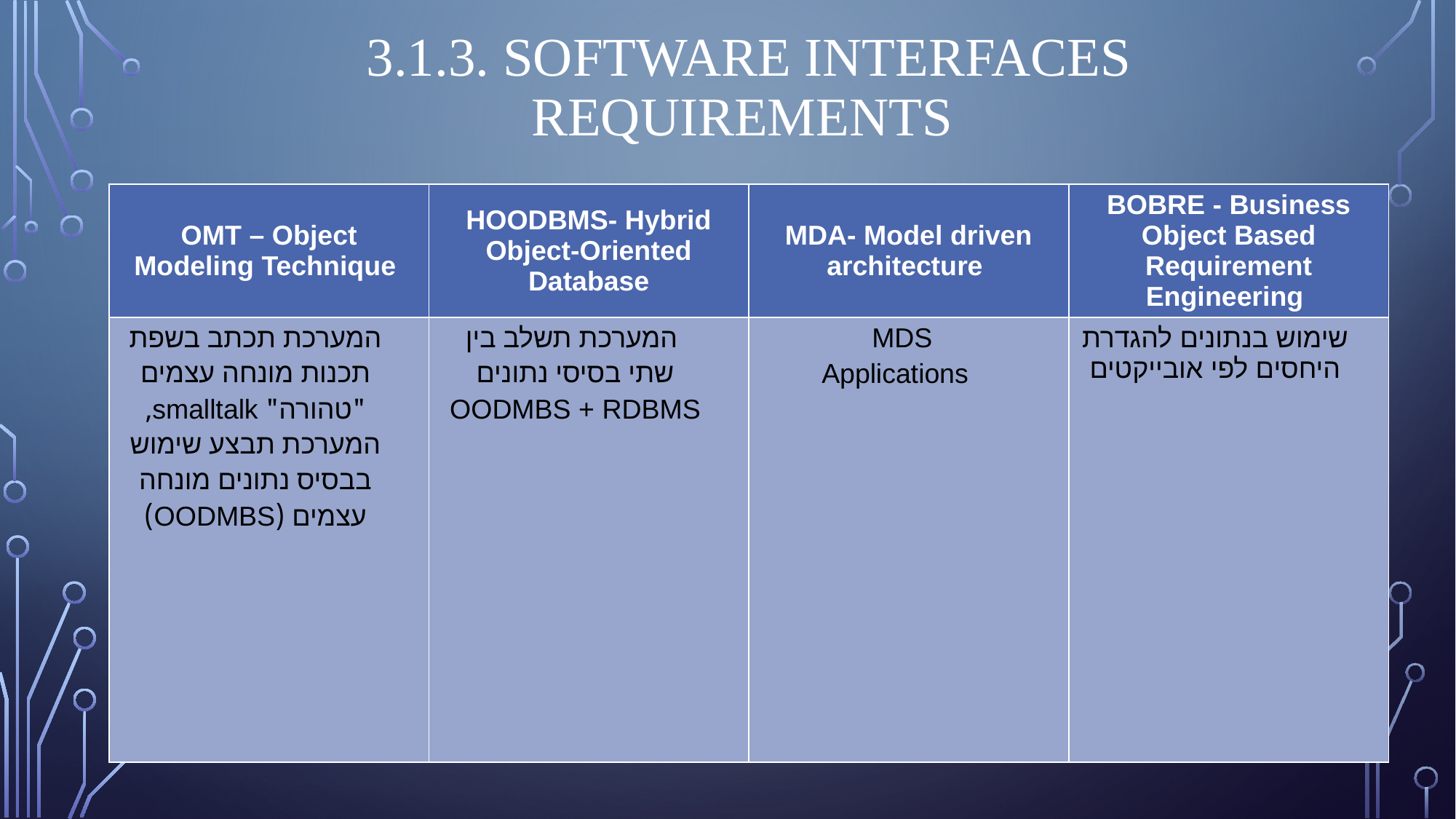

# 3.1.3. SOFTWARE INTERFACES REQUIREMENTS
| OMT – Object Modeling Technique | HOODBMS- Hybrid Object-Oriented Database | MDA- Model driven architecture | BOBRE - Business Object Based Requirement Engineering |
| --- | --- | --- | --- |
| המערכת תכתב בשפת תכנות מונחה עצמים "טהורה" smalltalk, המערכת תבצע שימוש בבסיס נתונים מונחה עצמים (OODMBS) | המערכת תשלב בין שתי בסיסי נתונים OODMBS + RDBMS | MDS Applications | שימוש בנתונים להגדרת היחסים לפי אובייקטים |